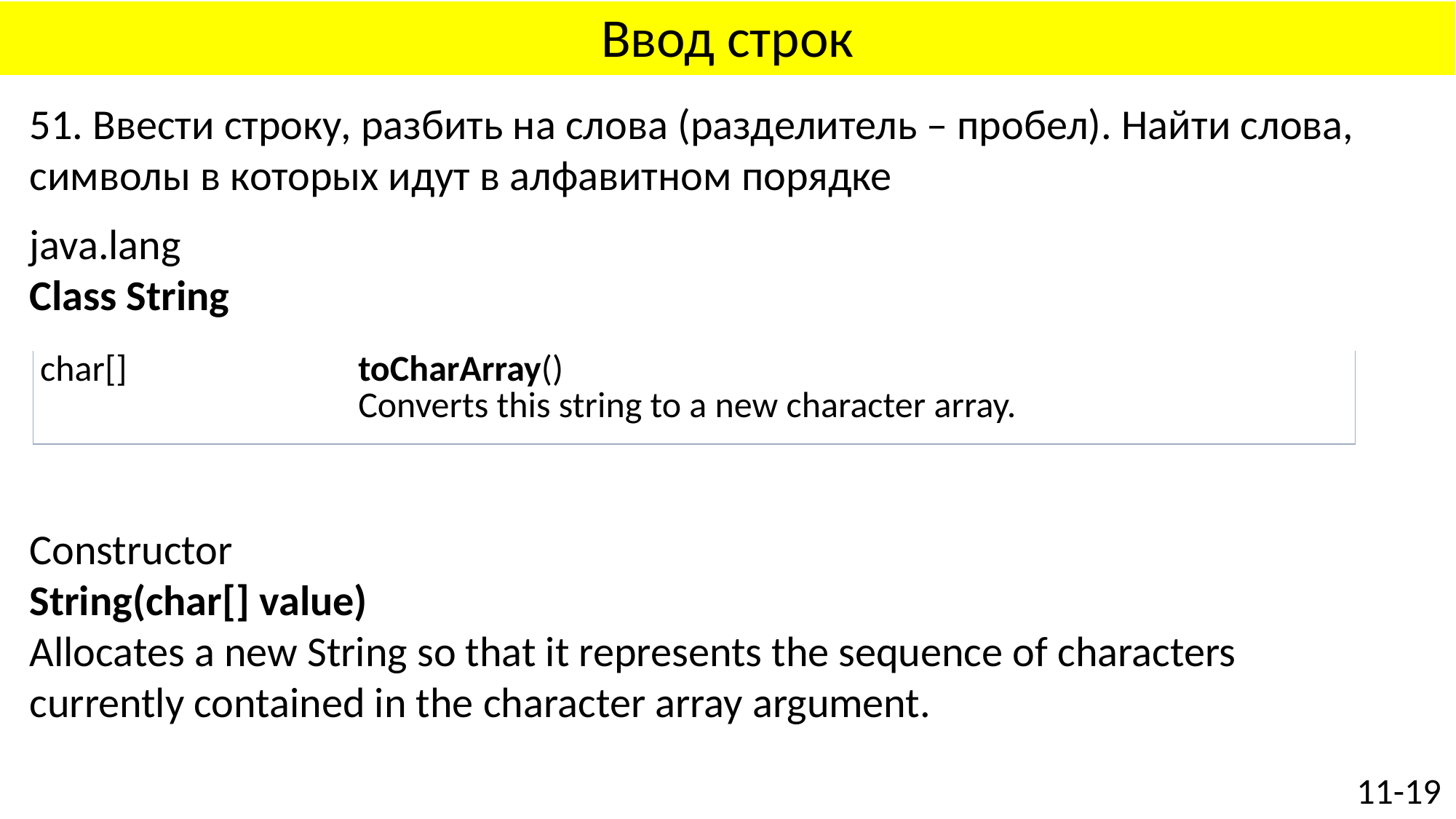

# Ввод строк
51. Ввести строку, разбить на слова (разделитель – пробел). Найти слова, символы в которых идут в алфавитном порядке
java.lang
Class String

Constructor
String(char[] value)
Allocates a new String so that it represents the sequence of characters currently contained in the character array argument.
| char[] | toCharArray() Converts this string to a new character array. |
| --- | --- |
11-19